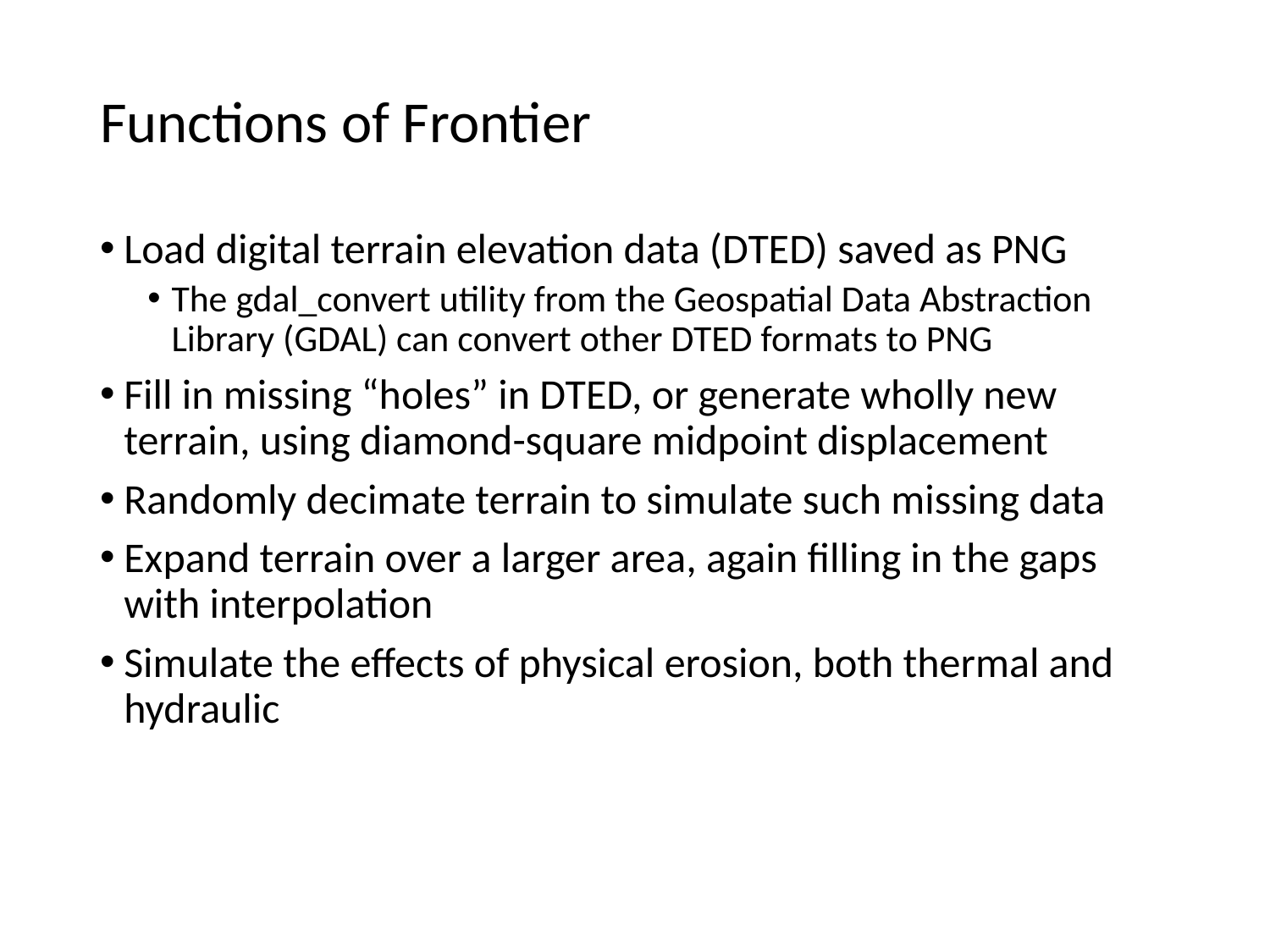

# Functions of Frontier
Load digital terrain elevation data (DTED) saved as PNG
The gdal_convert utility from the Geospatial Data Abstraction Library (GDAL) can convert other DTED formats to PNG
Fill in missing “holes” in DTED, or generate wholly new terrain, using diamond-square midpoint displacement
Randomly decimate terrain to simulate such missing data
Expand terrain over a larger area, again filling in the gaps with interpolation
Simulate the effects of physical erosion, both thermal and hydraulic